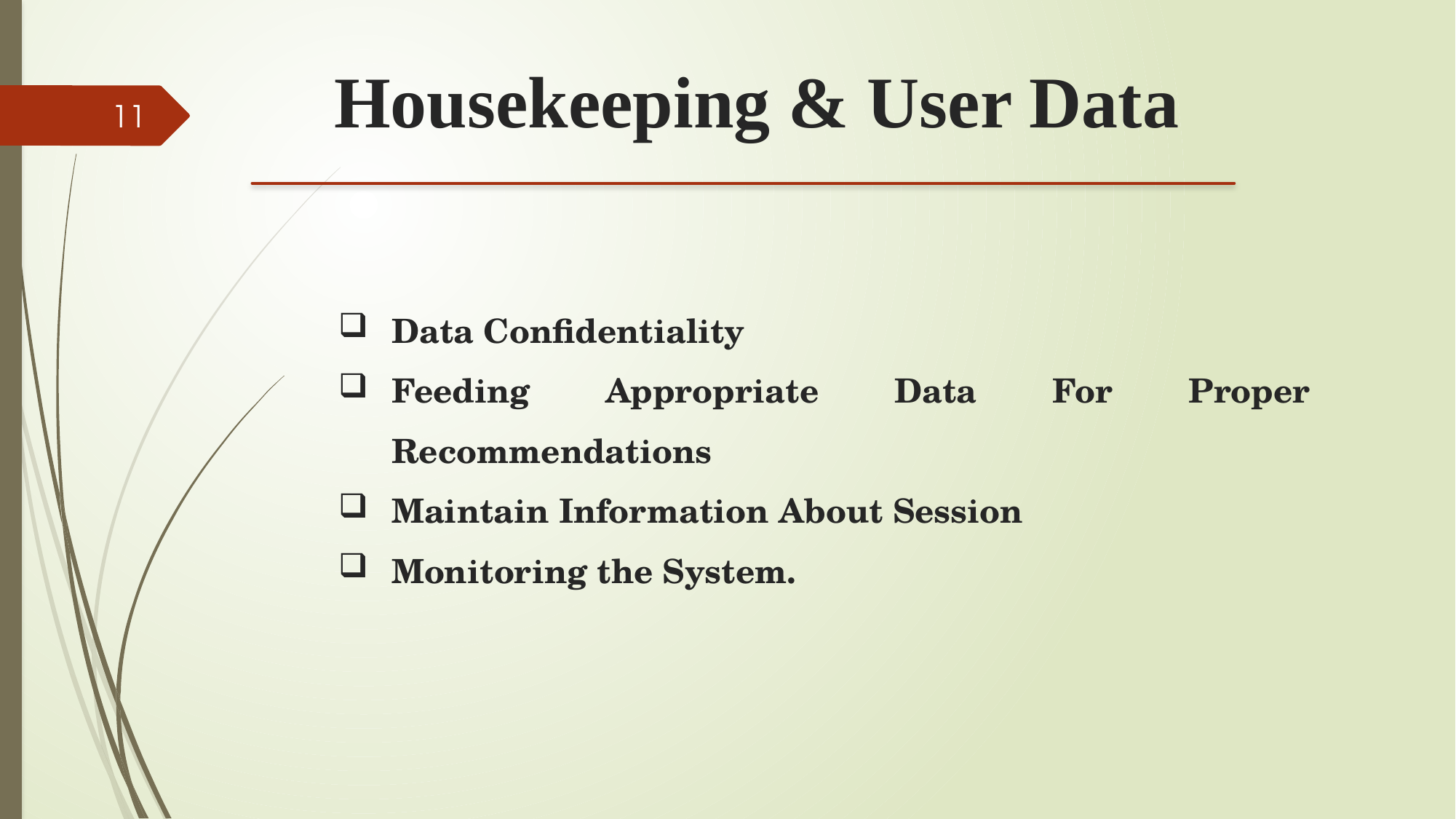

Housekeeping & User Data
11

Data Confidentiality
Feeding Appropriate Data For Proper Recommendations
Maintain Information About Session
Monitoring the System.